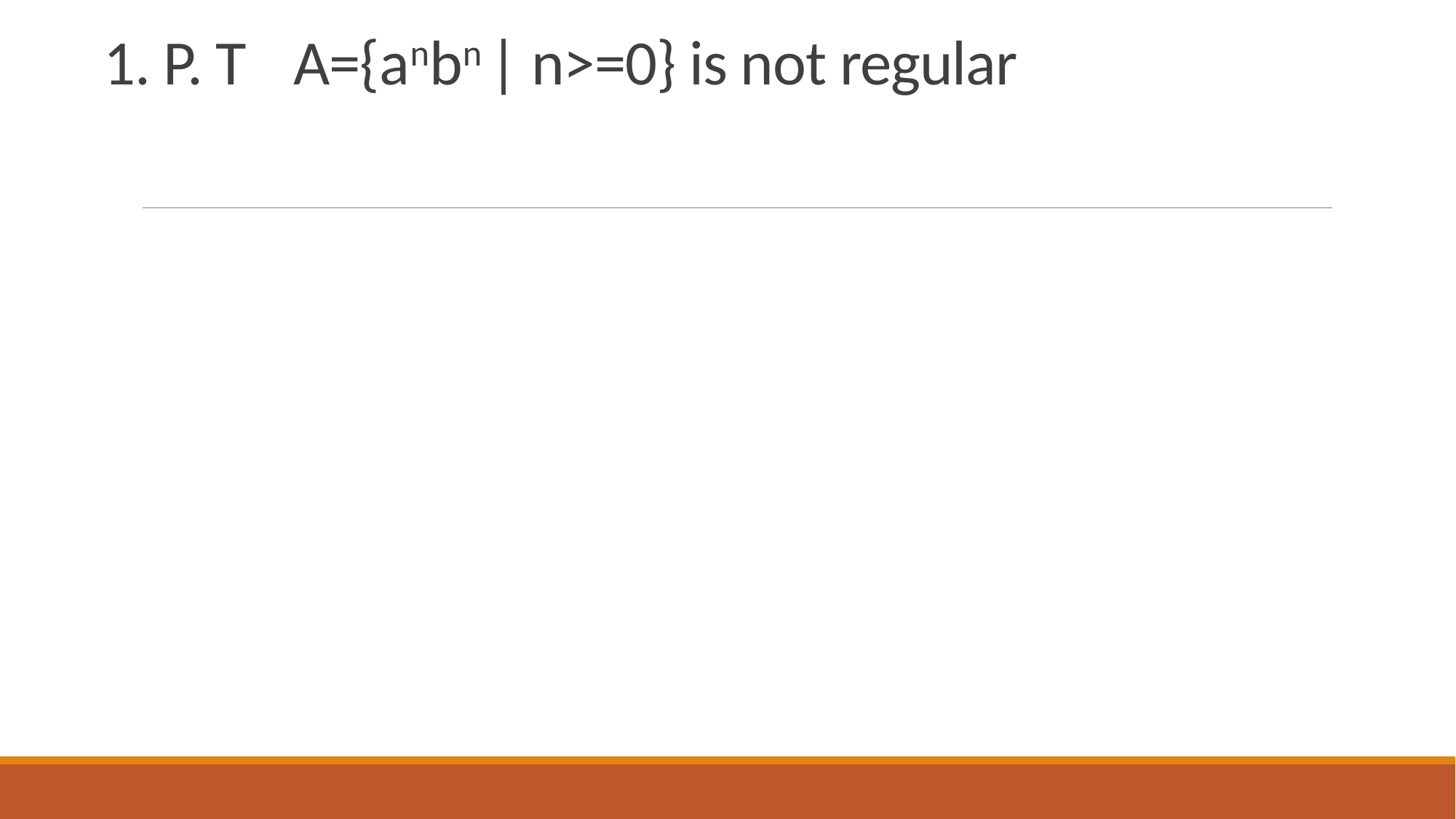

# 1. P. T 		A={anbn | n>=0} is not regular